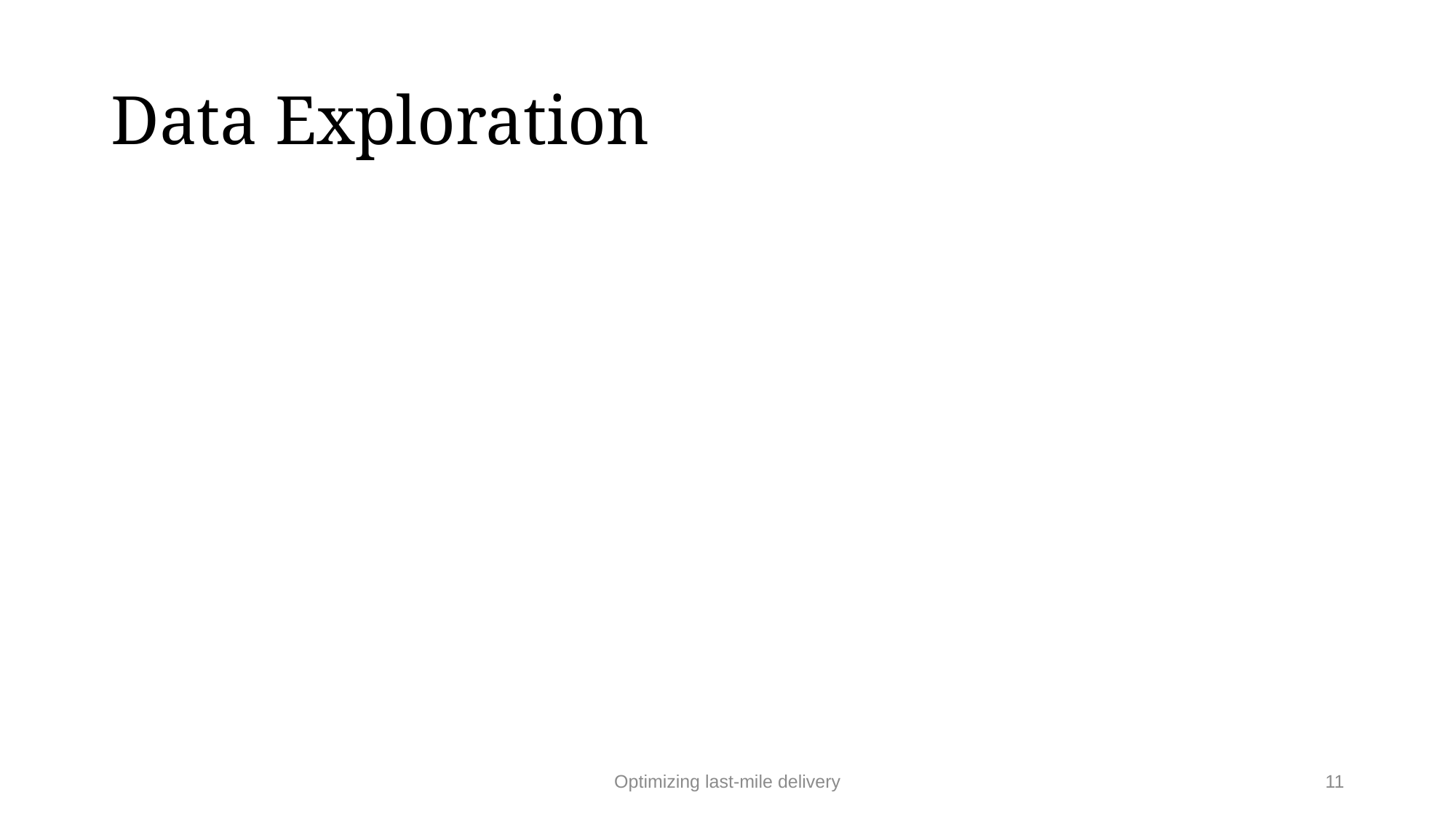

# Data Exploration

Optimizing last-mile delivery
11